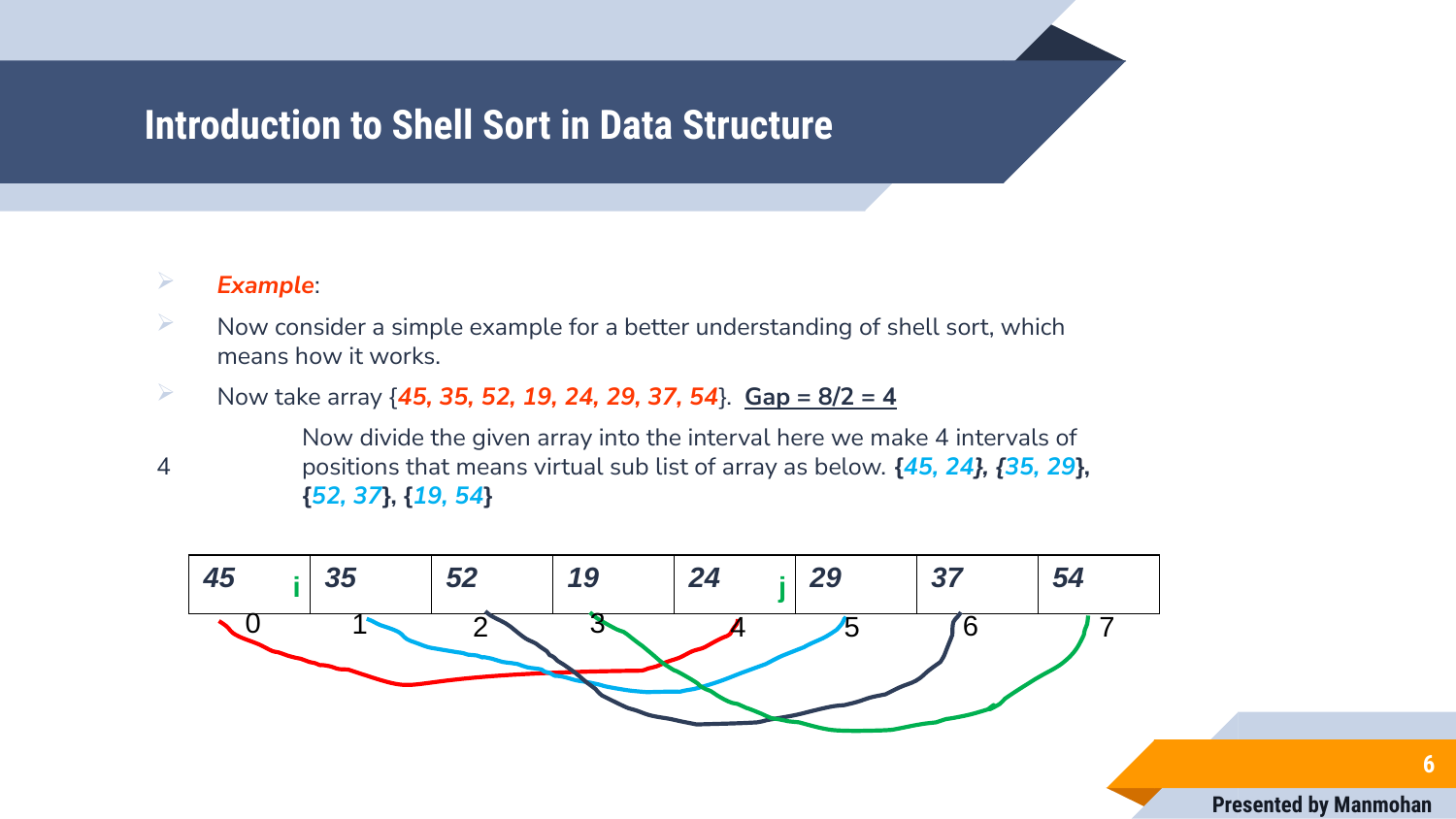

# Introduction to Shell Sort in Data Structure
Example:
Now consider a simple example for a better understanding of shell sort, which means how it works.
Now take array {45, 35, 52, 19, 24, 29, 37, 54}.  Gap = 8/2 = 4
	Now divide the given array into the interval here we make 4 intervals of 4 	positions that means virtual sub list of array as below. {45, 24}, {35, 29}, 	{52, 37}, {19, 54}

| 45 | 35 | 52 | 19 | 24 | 29 | 37 | 54 |
| --- | --- | --- | --- | --- | --- | --- | --- |
i
j
3
0
1
6
2
7
5
4

6
Presented by Manmohan